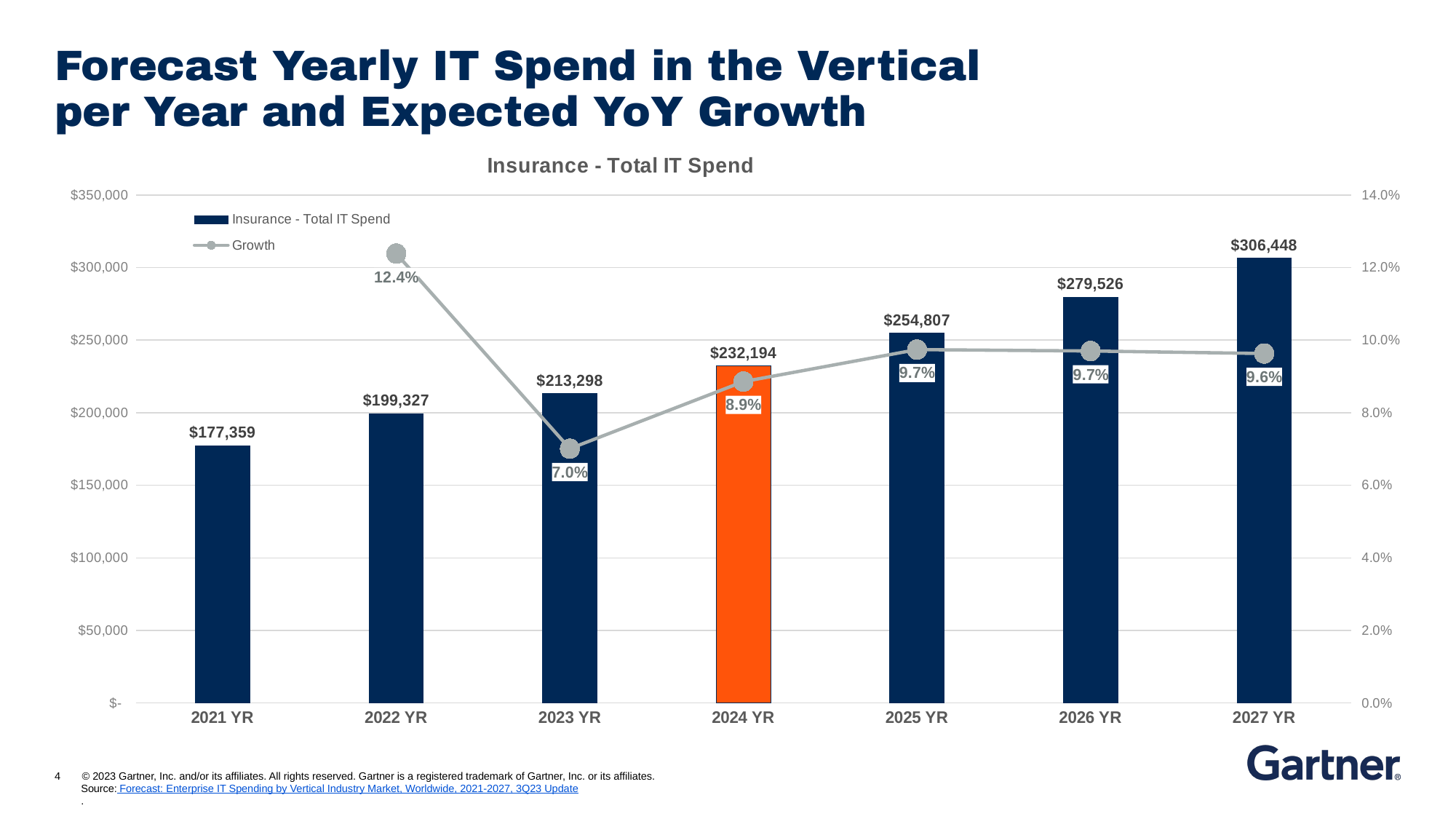

# Forecast Yearly IT Spend in the Vertical per Year and Expected YoY Growth

### Chart:

| Category | Insurance - Total IT Spend  | Growth |
|---|---|---|
| 2021 YR | 177359.30702519175 | None |
| 2022 YR | 199327.49444008735 | 0.12386261416648003 |
| 2023 YR | 213298.23762679085 | 0.07008939346750655 |
| 2024 YR | 232193.52786665093 | 0.08858624642235098 |
| 2025 YR | 254806.6055553123 | 0.09738892335383309 |
| 2026 YR | 279525.75819621654 | 0.09701142789070402 |
| 2027 YR | 306448.1449840505 | 0.09631451126924566 |